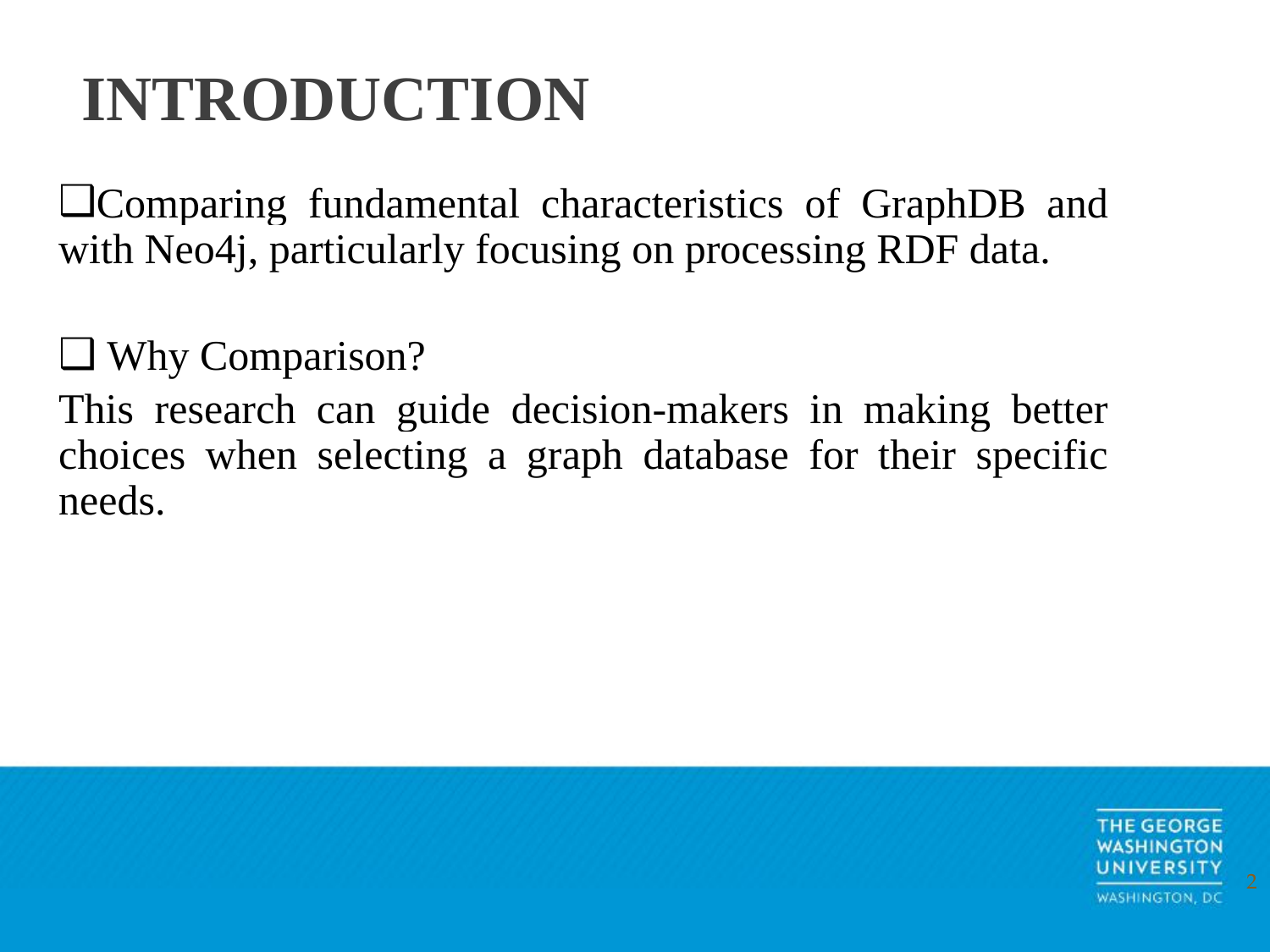

# INTRODUCTION
Comparing fundamental characteristics of GraphDB and with Neo4j, particularly focusing on processing RDF data.

 Why Comparison?
This research can guide decision-makers in making better choices when selecting a graph database for their specific needs.

2